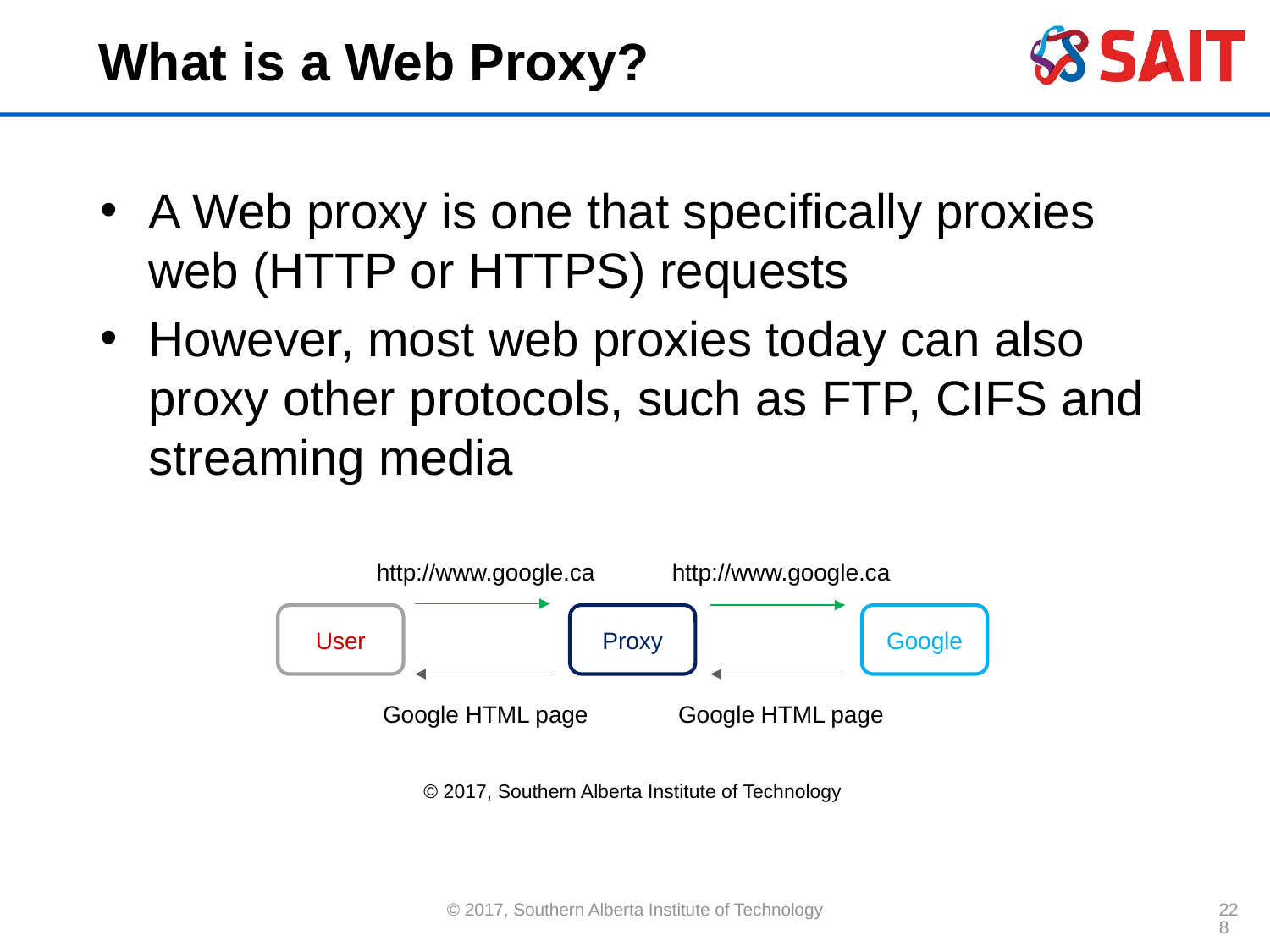

# What is a Web Proxy?
A Web proxy is one that specifically proxies web (HTTP or HTTPS) requests
However, most web proxies today can also proxy other protocols, such as FTP, CIFS and streaming media
http://www.google.ca
http://www.google.ca
User
Proxy
Google
Google HTML page
Google HTML page
© 2017, Southern Alberta Institute of Technology